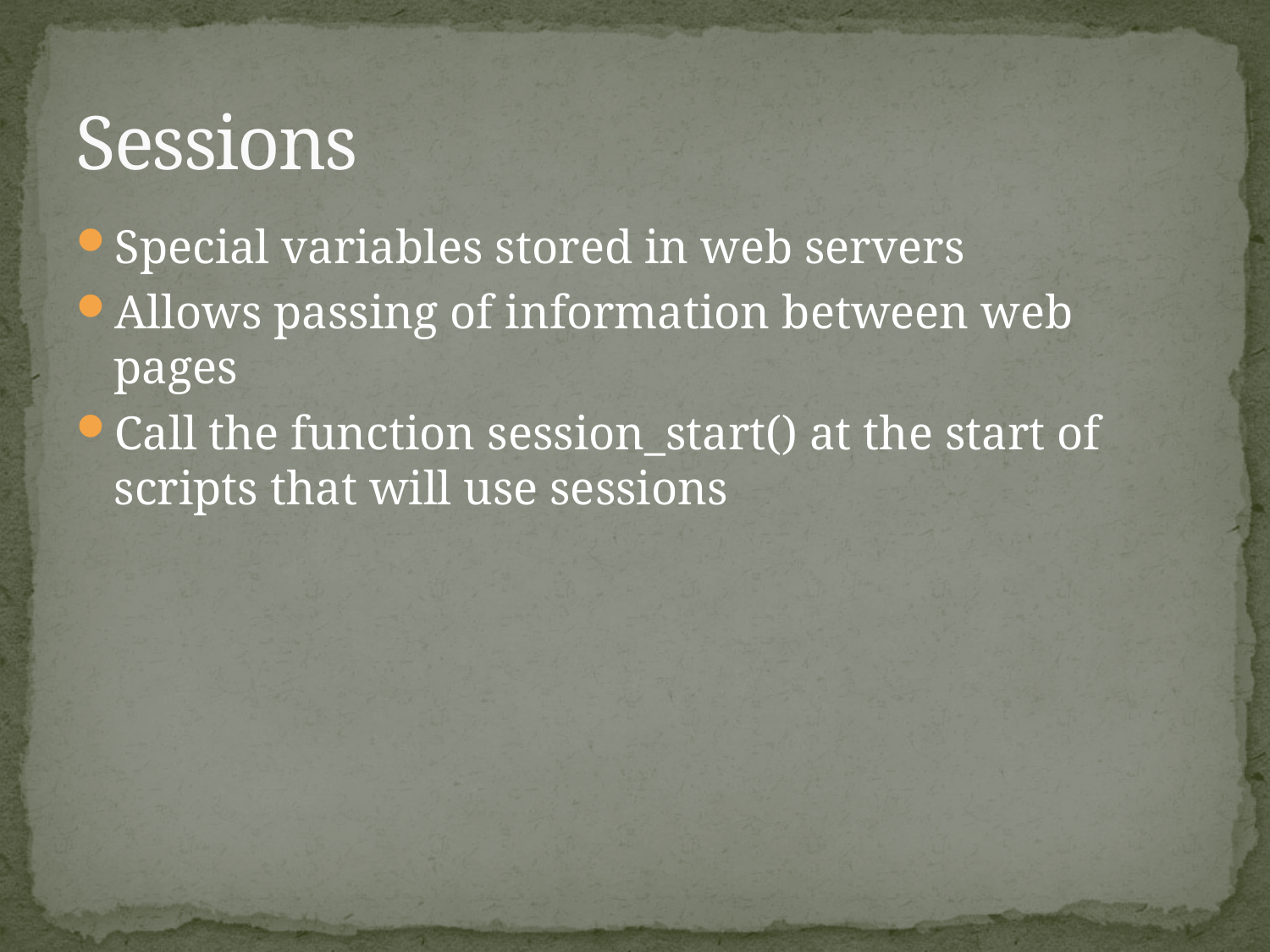

# Sessions
Special variables stored in web servers
Allows passing of information between web pages
Call the function session_start() at the start of scripts that will use sessions